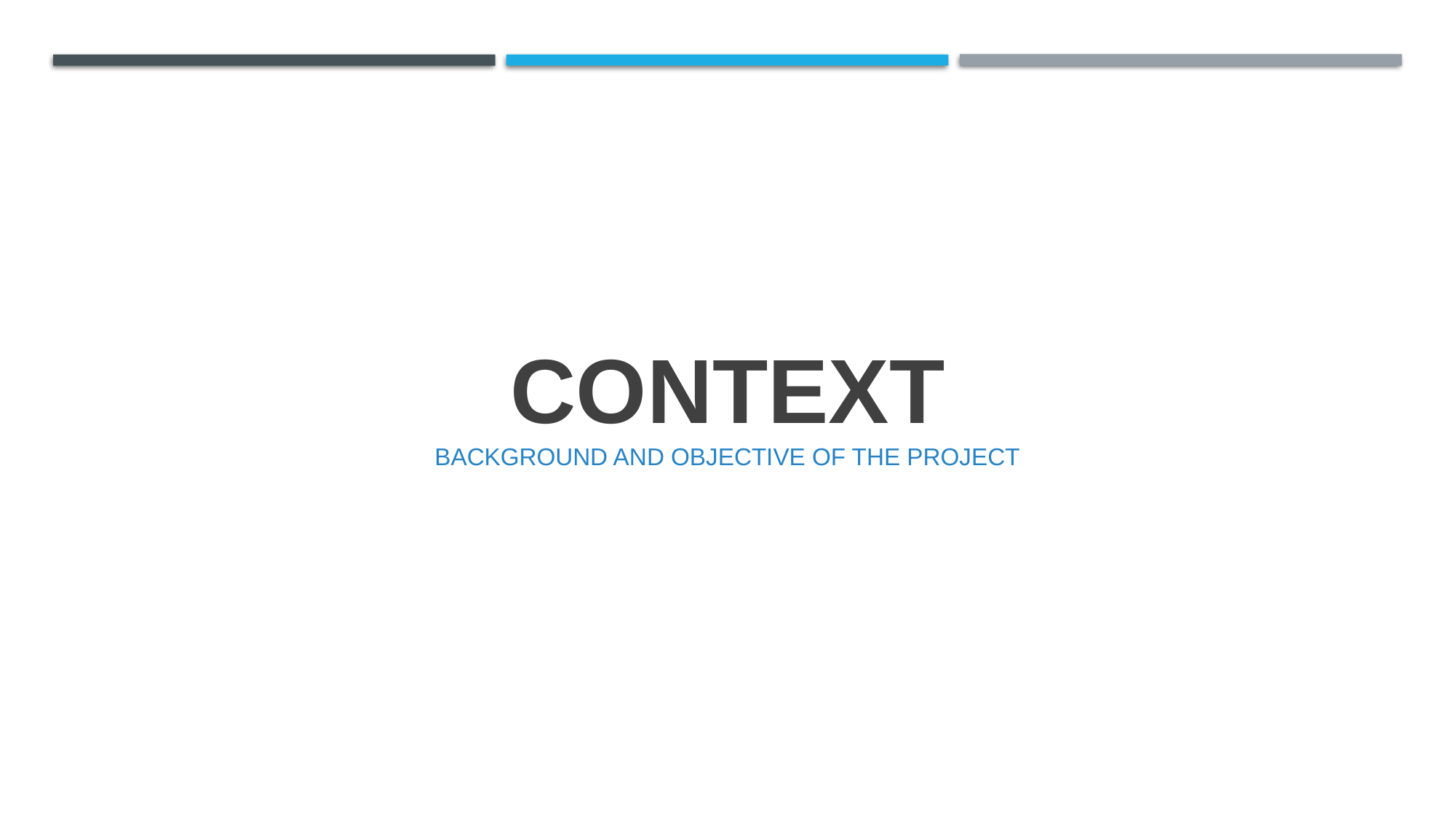

# Context Background and objective of the project